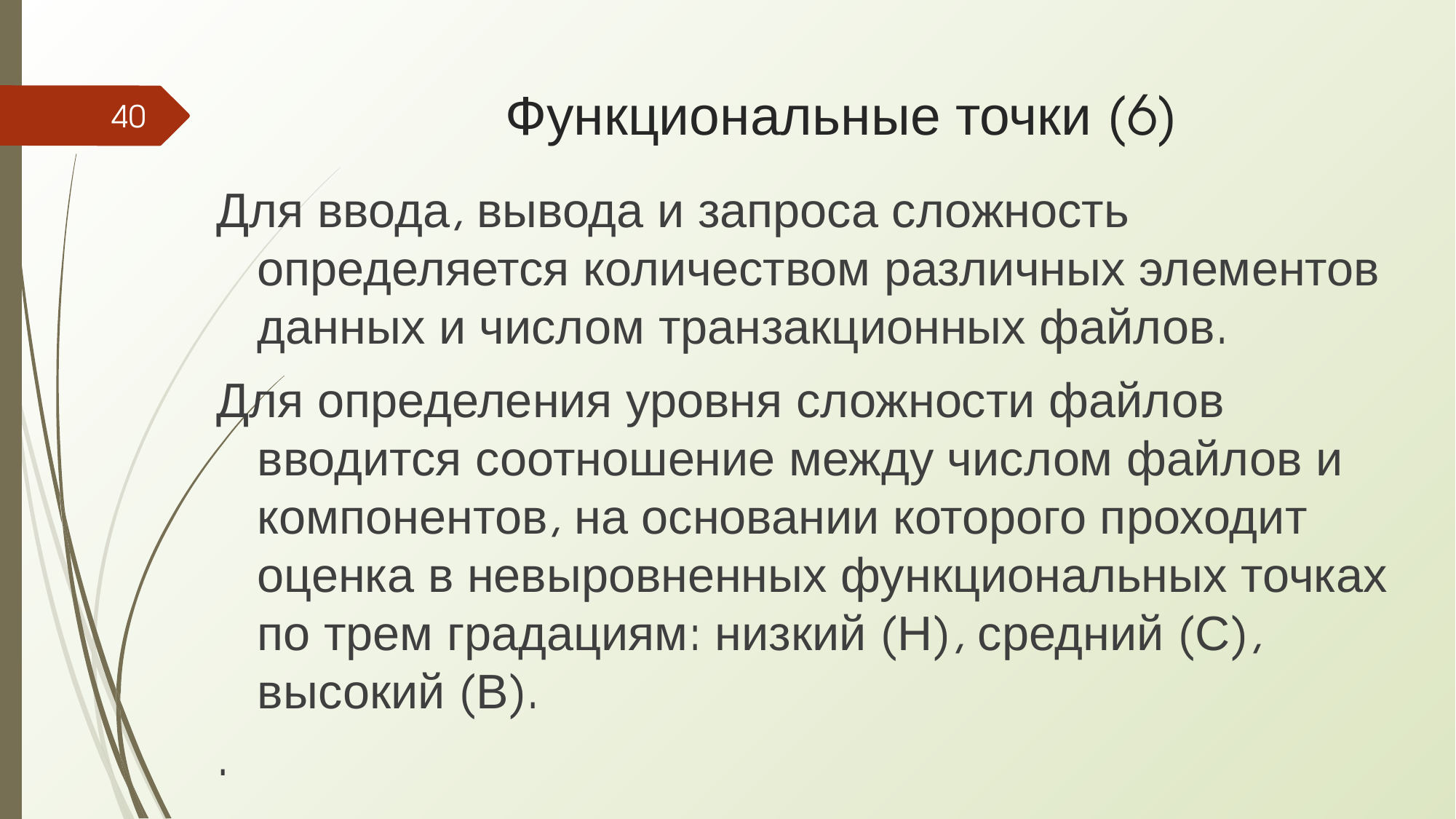

# Функциональные точки (6)
40
Для ввода, вывода и запроса сложность определяется количеством различных элементов данных и числом транзакционных файлов.
Для определения уровня сложности файлов вводится соотношение между числом файлов и компонентов, на основании которого проходит оценка в невыровненных функциональных точках по трем градациям: низкий (Н), средний (С), высокий (В).
.